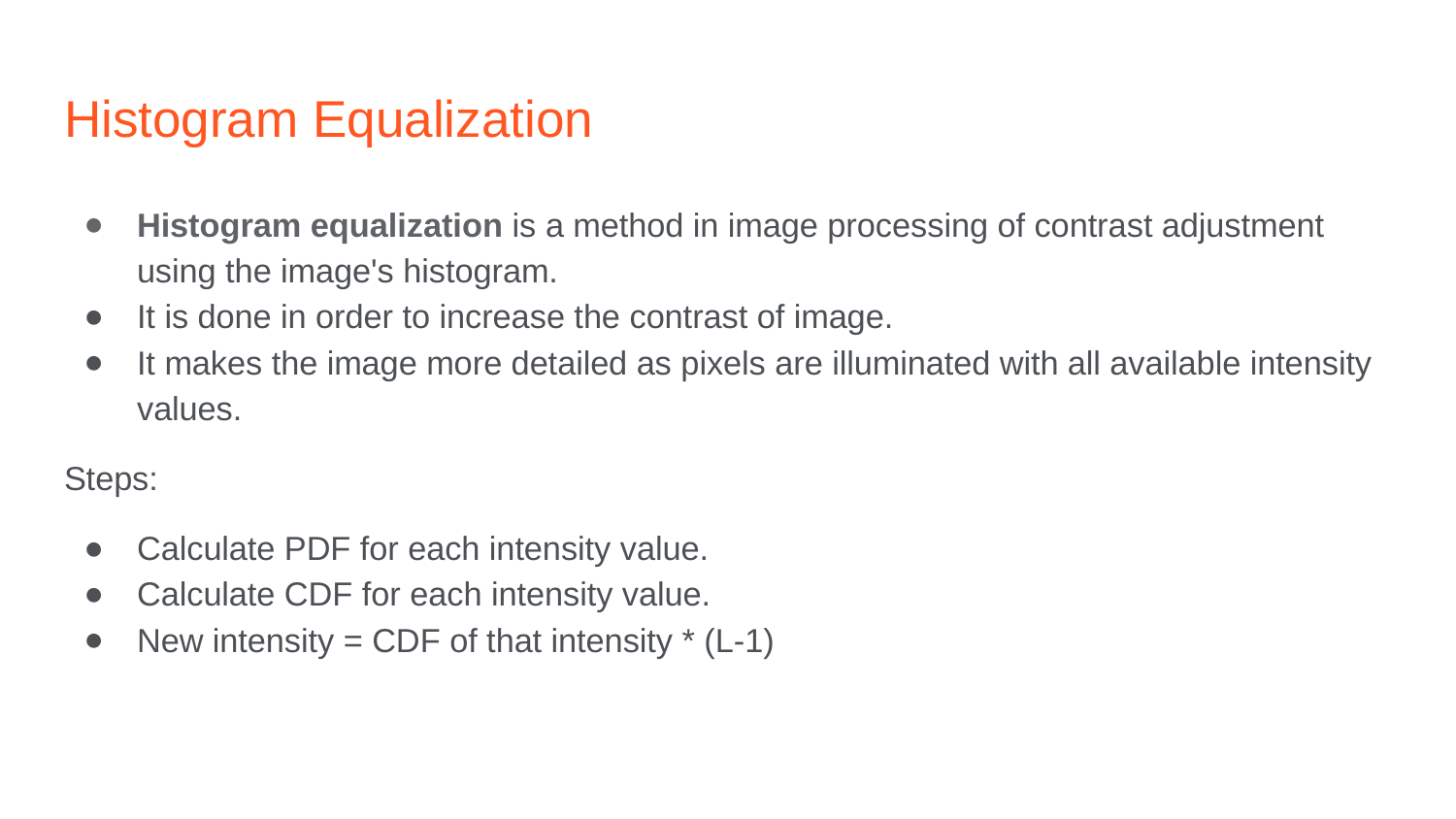

# Histogram Equalization
Histogram equalization is a method in image processing of contrast adjustment using the image's histogram.
It is done in order to increase the contrast of image.
It makes the image more detailed as pixels are illuminated with all available intensity values.
Steps:
Calculate PDF for each intensity value.
Calculate CDF for each intensity value.
New intensity = CDF of that intensity * (L-1)